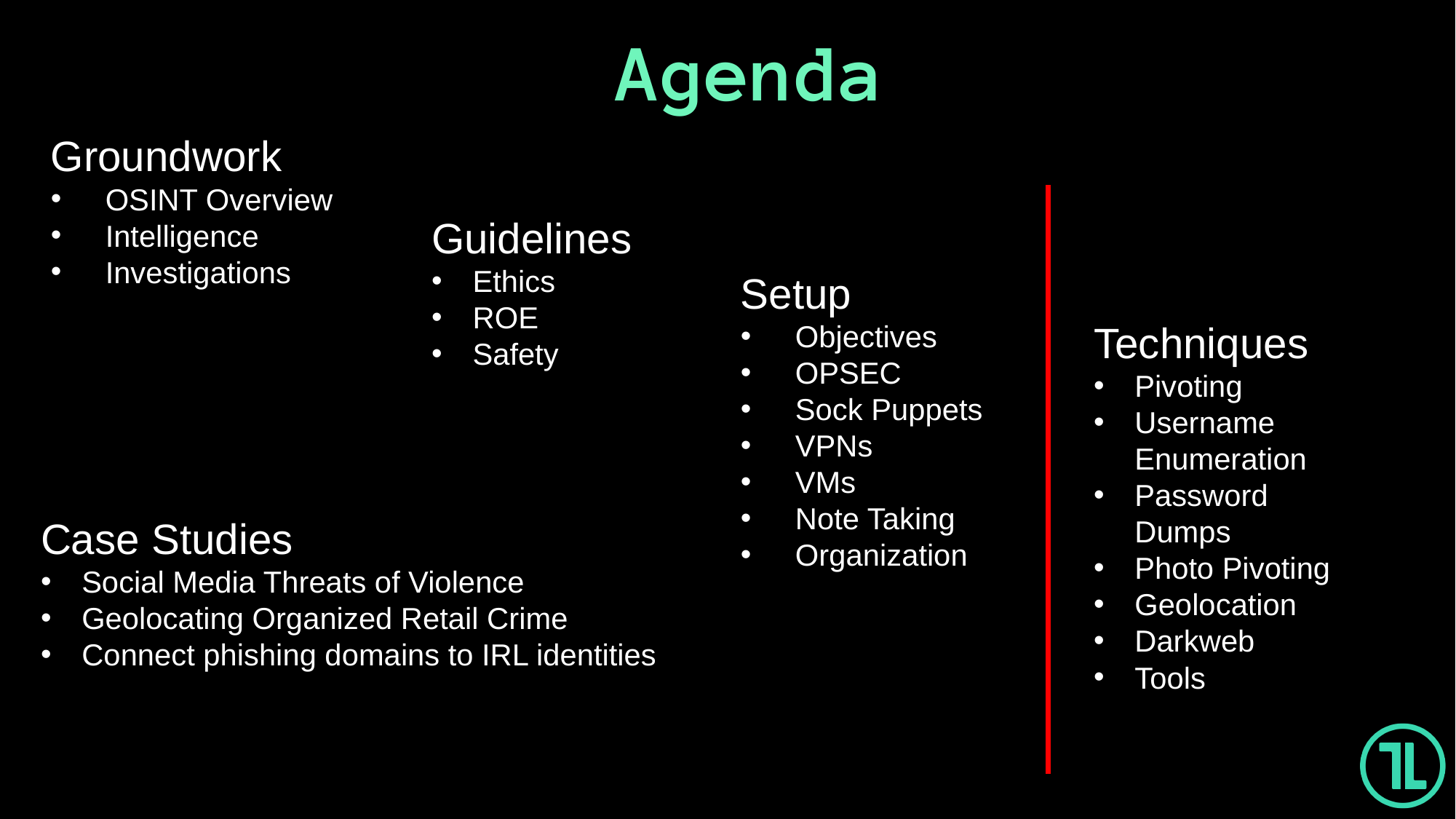

Agenda
Groundwork
OSINT Overview
Intelligence
Investigations
Guidelines
Ethics
ROE
Safety
Setup
Objectives
OPSEC
Sock Puppets
VPNs
VMs
Note Taking
Organization

Techniques
Pivoting
Username Enumeration
Password Dumps
Photo Pivoting
Geolocation
Darkweb
Tools

Case Studies
Social Media Threats of Violence
Geolocating Organized Retail Crime
Connect phishing domains to IRL identities
Trace Labs - B-Sides Bloomington 2023